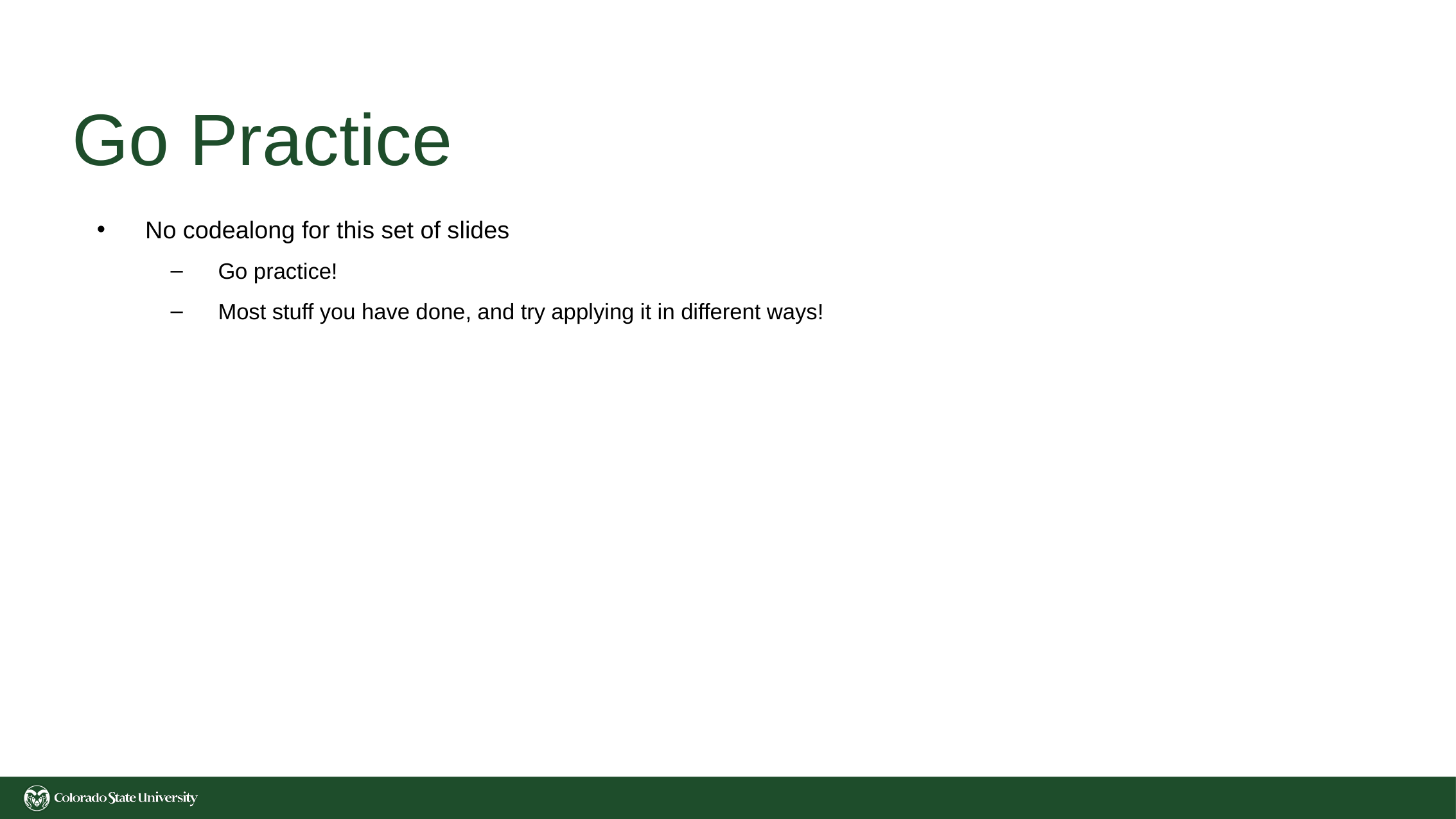

# Go Practice
No codealong for this set of slides
Go practice!
Most stuff you have done, and try applying it in different ways!